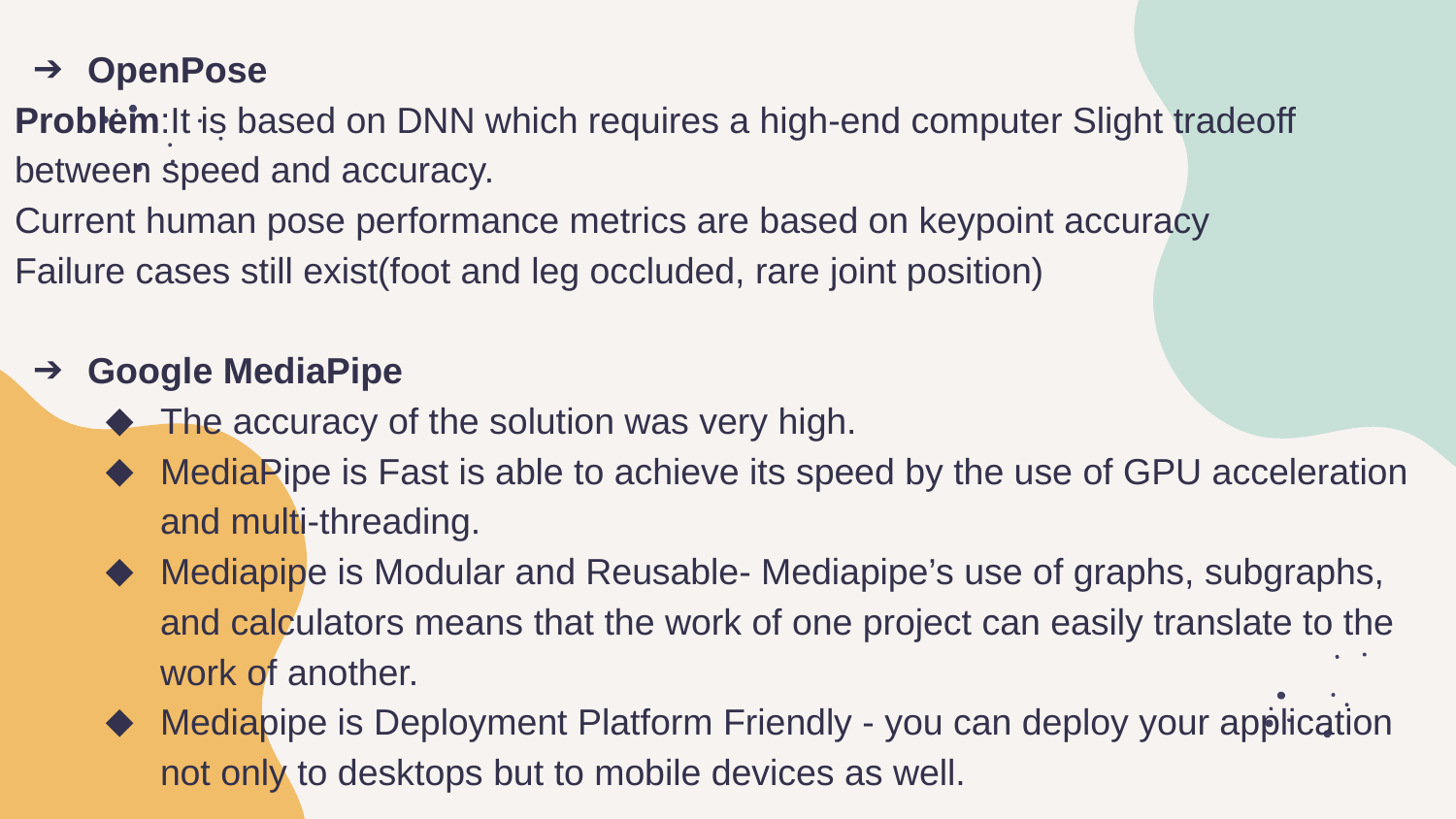

OpenPose
Problem:It is based on DNN which requires a high-end computer Slight tradeoff between speed and accuracy.
Current human pose performance metrics are based on keypoint accuracy
Failure cases still exist(foot and leg occluded, rare joint position)

Google MediaPipe
The accuracy of the solution was very high.
MediaPipe is Fast is able to achieve its speed by the use of GPU acceleration and multi-threading.
Mediapipe is Modular and Reusable- Mediapipe’s use of graphs, subgraphs, and calculators means that the work of one project can easily translate to the work of another.
Mediapipe is Deployment Platform Friendly - you can deploy your application not only to desktops but to mobile devices as well.